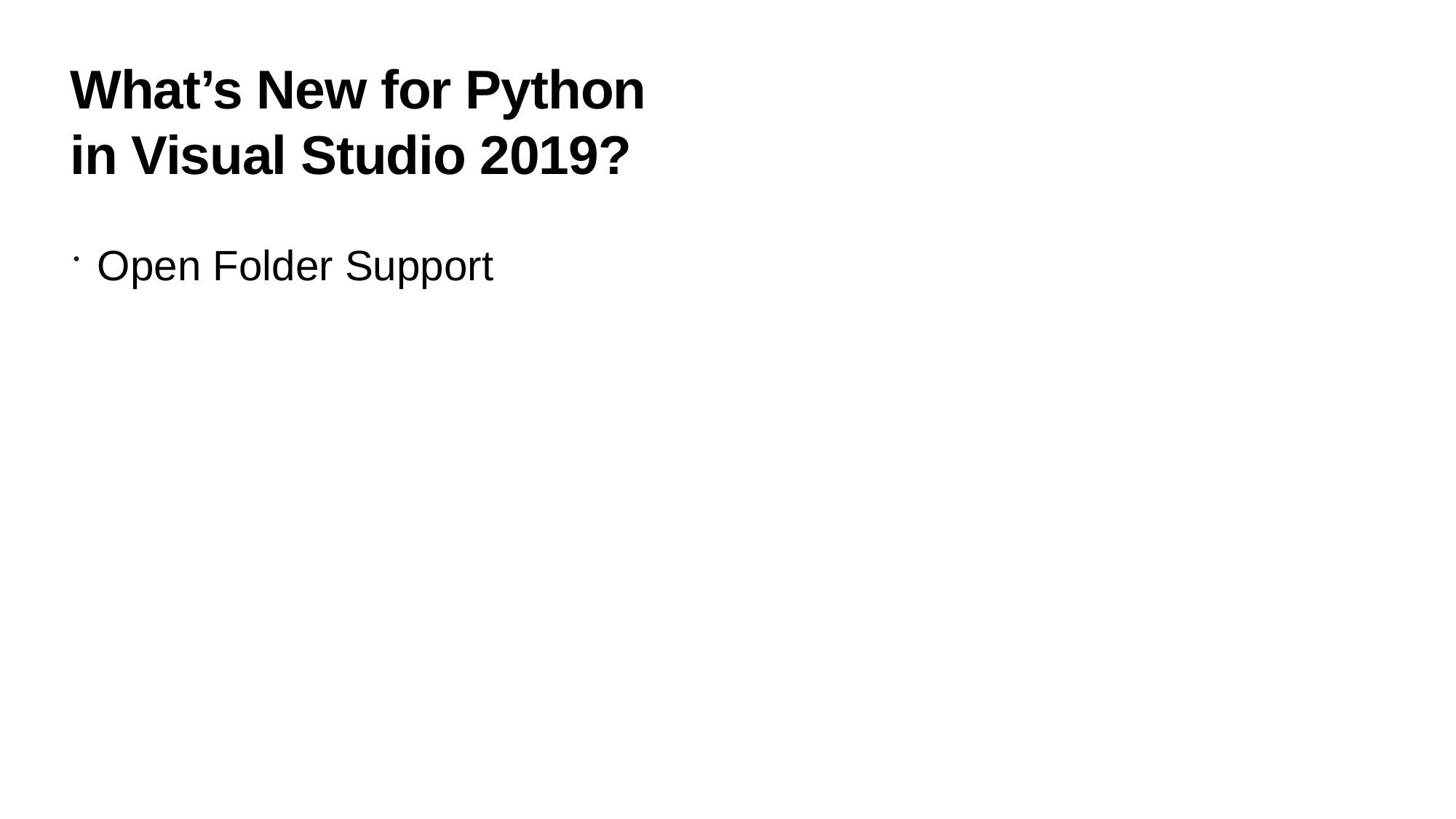

# What’s New for Python in Visual Studio 2019?
Open Folder Support